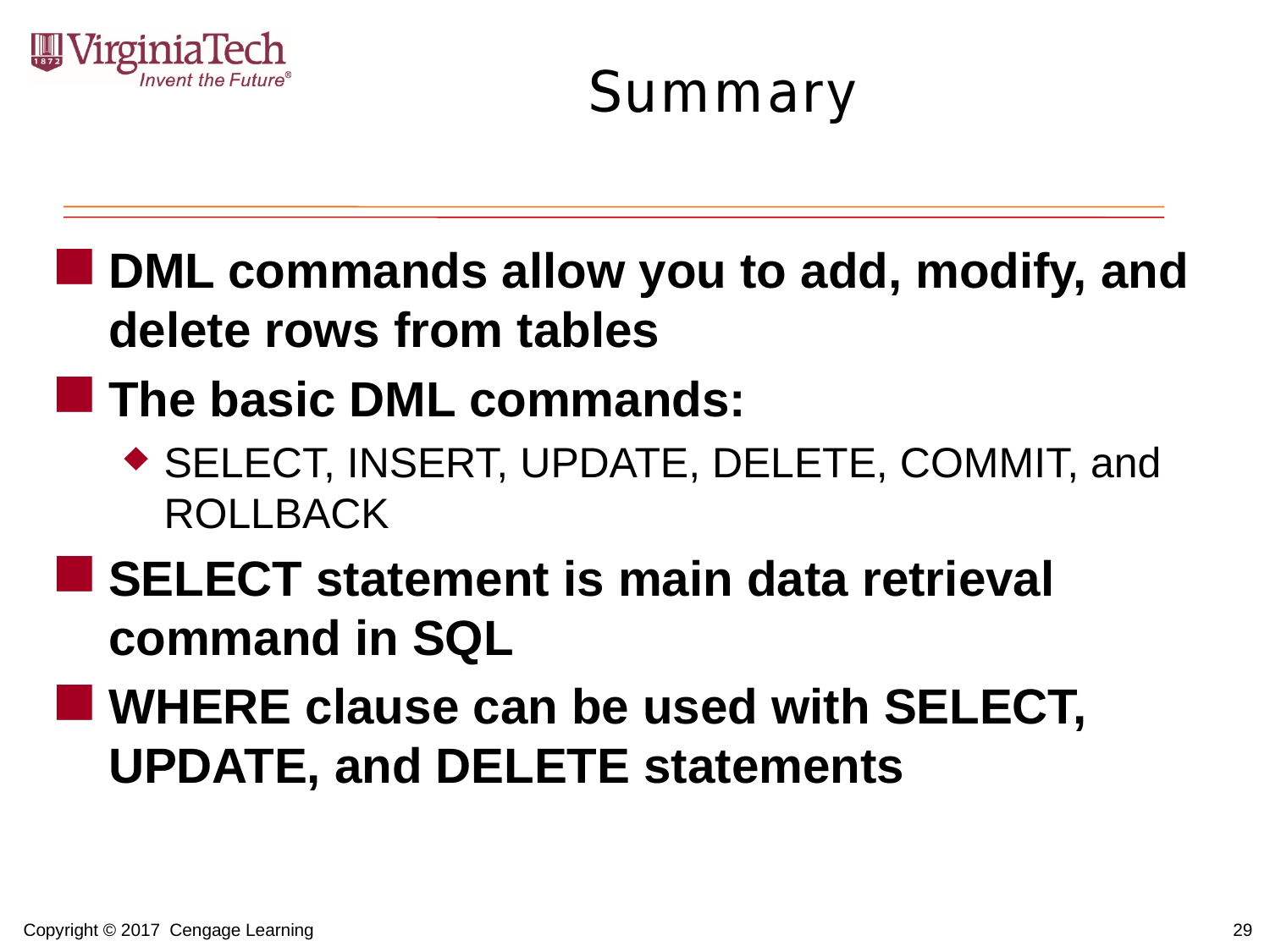

# Summary
DML commands allow you to add, modify, and delete rows from tables
The basic DML commands:
SELECT, INSERT, UPDATE, DELETE, COMMIT, and ROLLBACK
SELECT statement is main data retrieval command in SQL
WHERE clause can be used with SELECT, UPDATE, and DELETE statements

29
Copyright © 2017  Cengage Learning